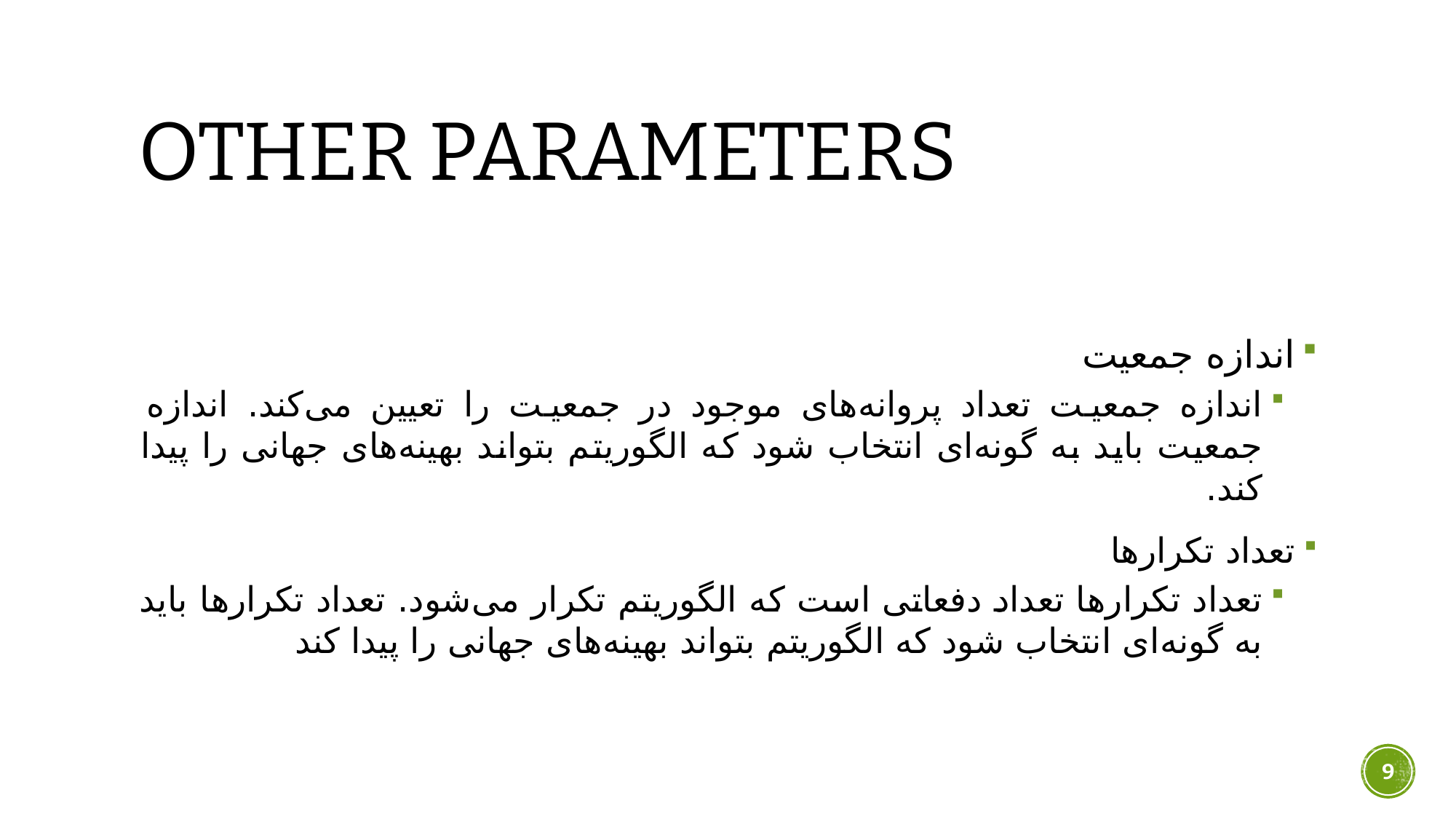

# Other Parameters
اندازه جمعیت
اندازه جمعیت تعداد پروانه‌های موجود در جمعیت را تعیین می‌کند. اندازه جمعیت باید به گونه‌ای انتخاب شود که الگوریتم بتواند بهینه‌های جهانی را پیدا کند.
تعداد تکرارها
تعداد تکرارها تعداد دفعاتی است که الگوریتم تکرار می‌شود. تعداد تکرارها باید به گونه‌ای انتخاب شود که الگوریتم بتواند بهینه‌های جهانی را پیدا کند
9